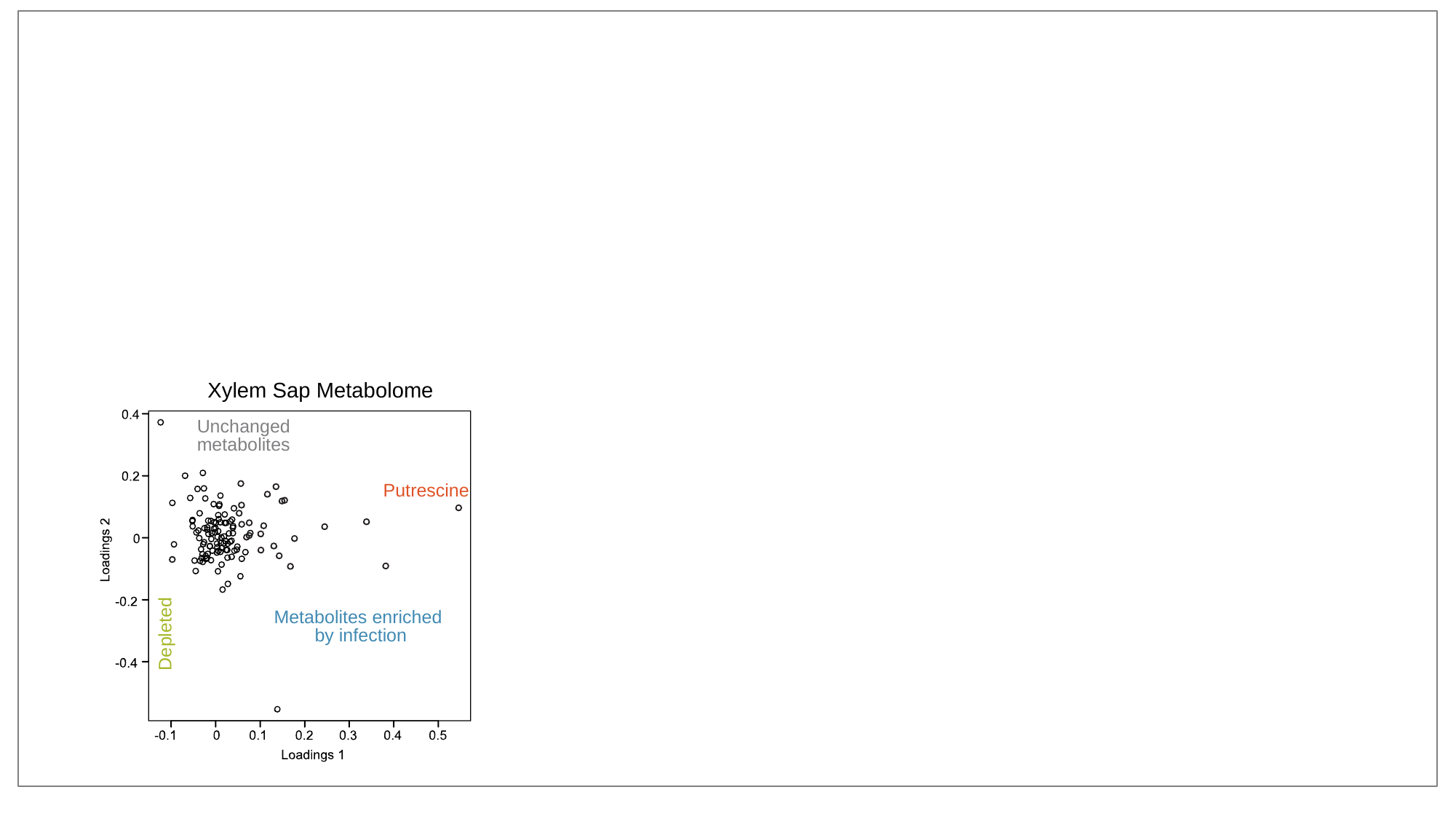

Xylem Sap Metabolome

Unchanged
metabolites
Putrescine
Metabolites enriched
by infection
Depleted